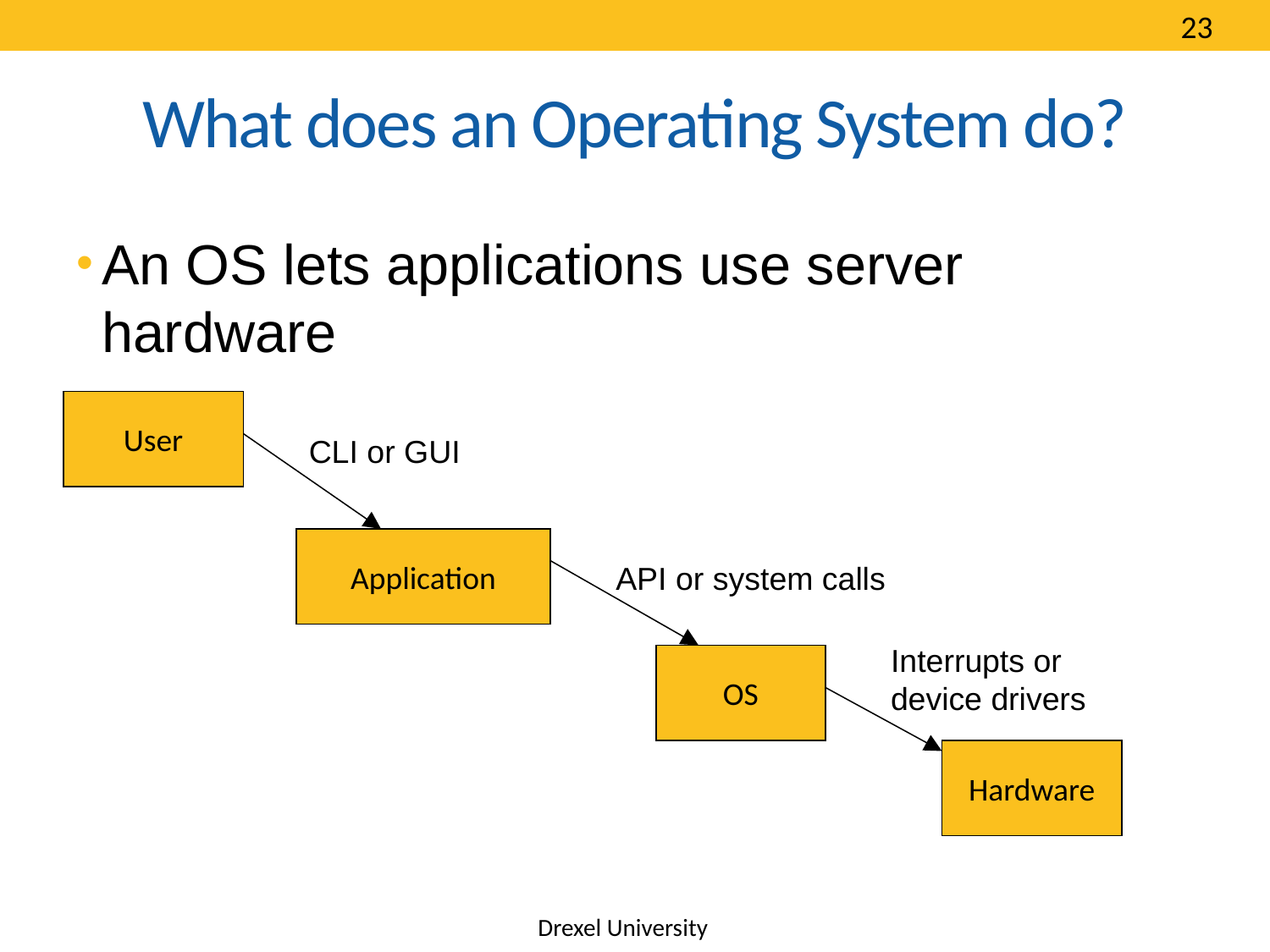

23
# What does an Operating System do?
An OS lets applications use server hardware

User
CLI or GUI

Application
API or system calls

Interrupts or
device drivers
OS

Hardware